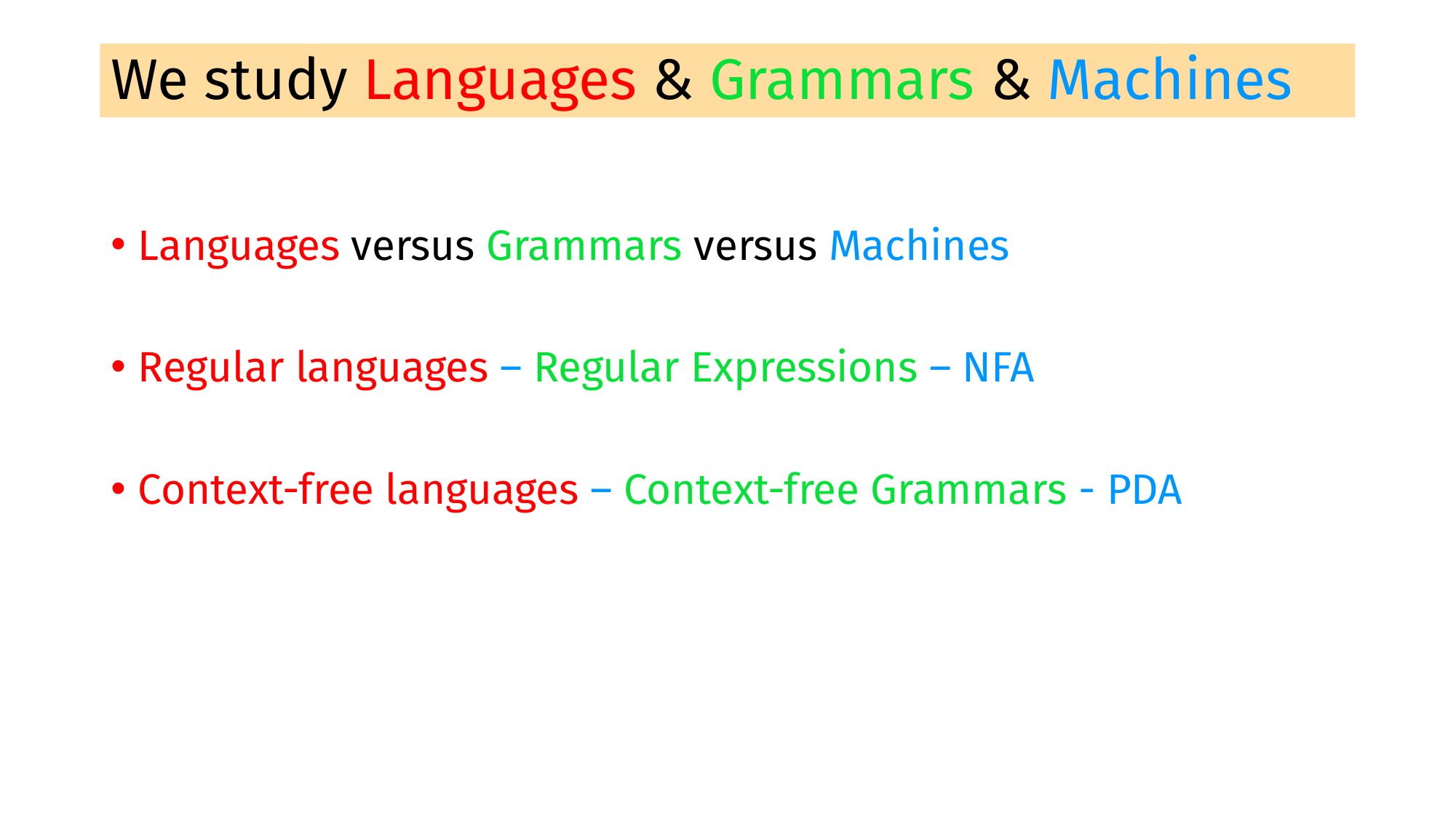

# We study Languages & Grammars & Machines
Languages versus Grammars versus Machines

Regular languages – Regular Expressions – NFA

Context-free languages – Context-free Grammars - PDA